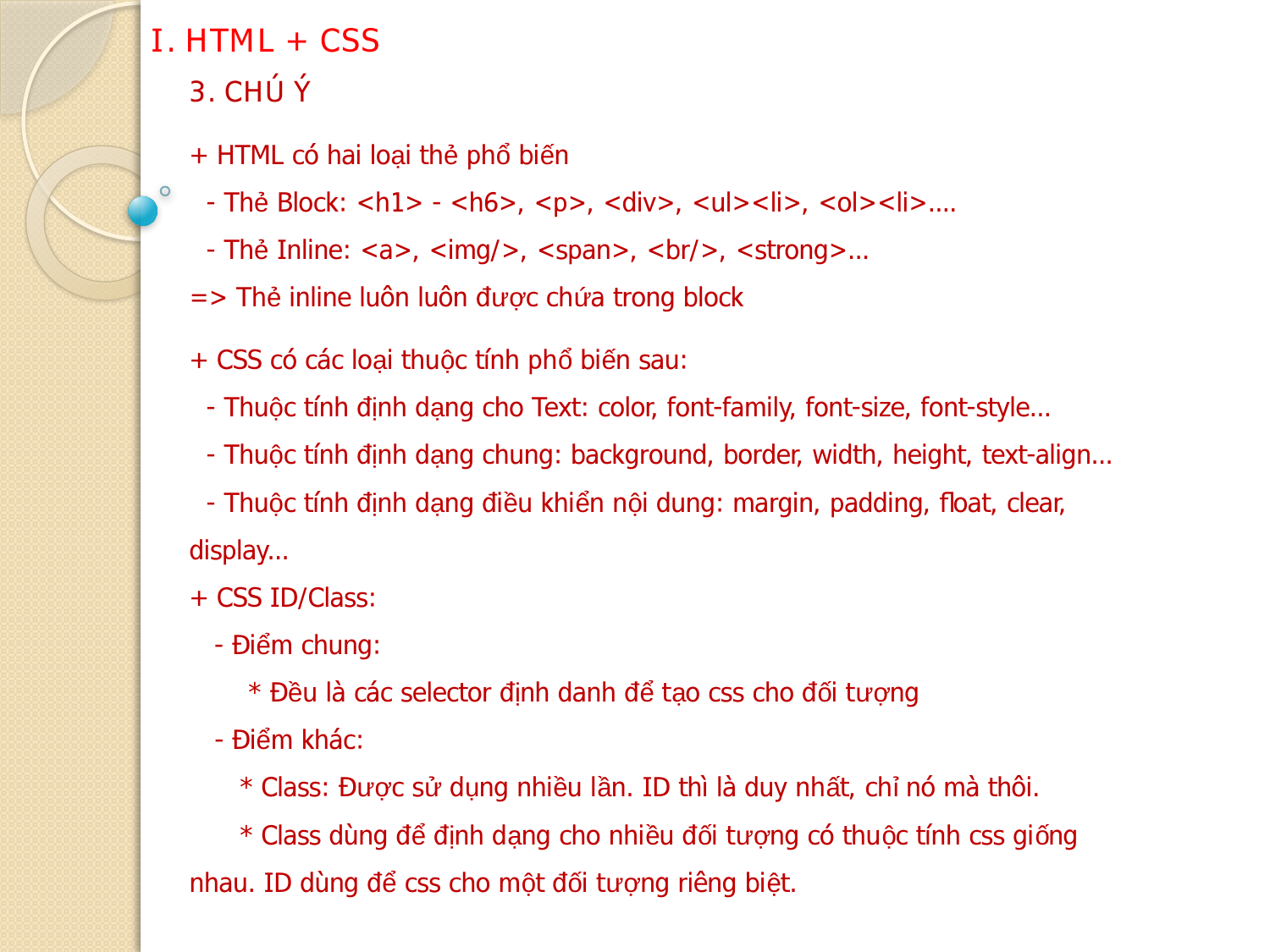

I. HTML + CSS
3. CHÚ Ý
+ HTML có hai loại thẻ phổ biến
  - Thẻ Block: <h1> - <h6>, <p>, <div>, <ul><li>, <ol><li>….
  - Thẻ Inline: <a>, <img/>, <span>, <br/>, <strong>…
=> Thẻ inline luôn luôn được chứa trong block
+ CSS có các loại thuộc tính phổ biến sau:
  - Thuộc tính định dạng cho Text: color, font-family, font-size, font-style…
  - Thuộc tính định dạng chung: background, border, width, height, text-align…
  - Thuộc tính định dạng điều khiển nội dung: margin, padding, float, clear, display…
+ CSS ID/Class:
   - Điểm chung:
       * Đều là các selector định danh để tạo css cho đối tượng
   - Điểm khác:
      * Class: Được sử dụng nhiều lần. ID thì là duy nhất, chỉ nó mà thôi.
      * Class dùng để định dạng cho nhiều đối tượng có thuộc tính css giống nhau. ID dùng để css cho một đối tượng riêng biệt.